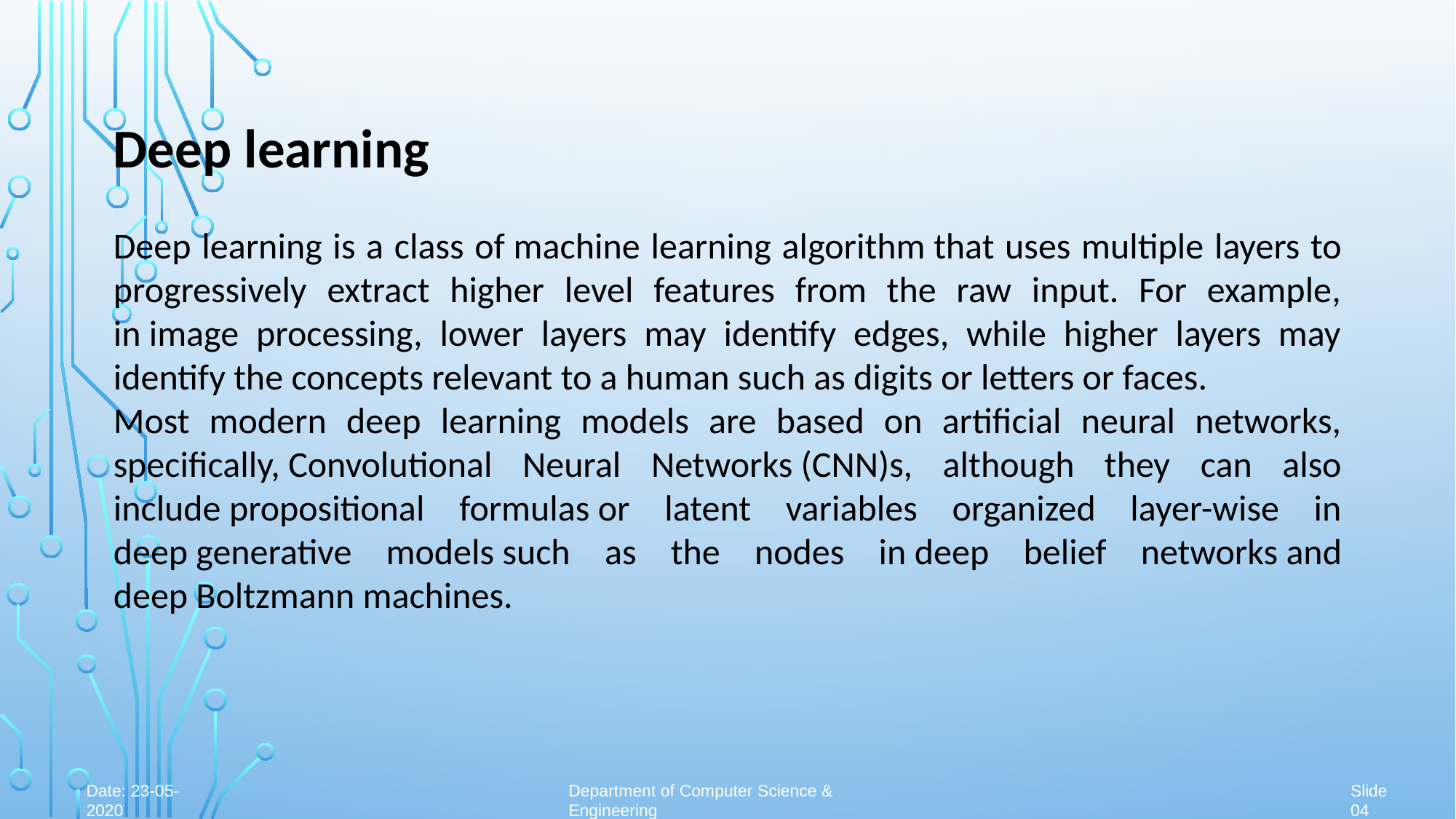

Deep learning

Deep learning is a class of machine learning algorithm that uses multiple layers to progressively extract higher level features from the raw input. For example, in image processing, lower layers may identify edges, while higher layers may identify the concepts relevant to a human such as digits or letters or faces.
Most modern deep learning models are based on artificial neural networks, specifically, Convolutional Neural Networks (CNN)s, although they can also include propositional formulas or latent variables organized layer-wise in deep generative models such as the nodes in deep belief networks and deep Boltzmann machines.
Date: 23-05-2020
Department of Computer Science & Engineering
Slide 04